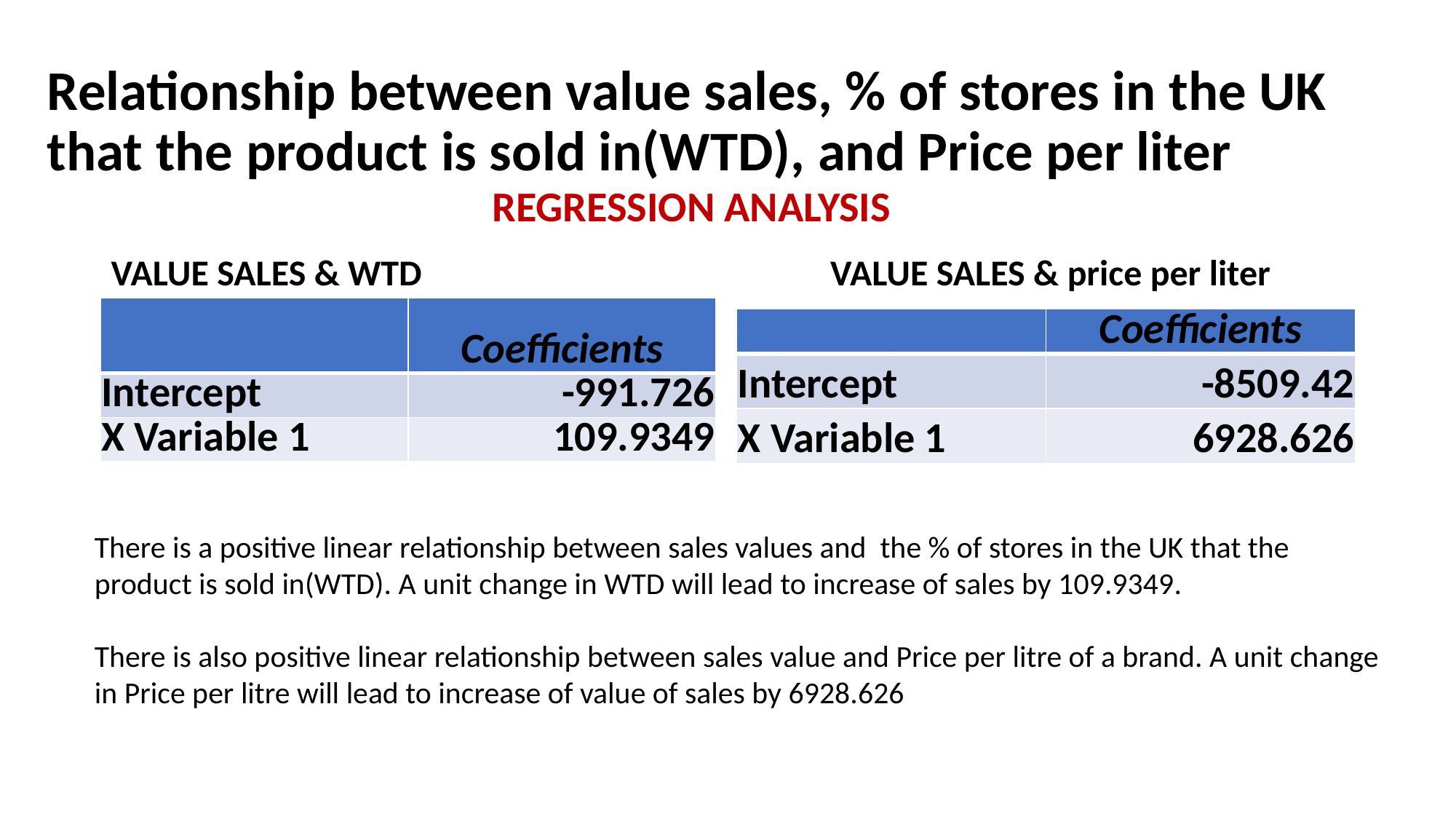

# Relationship between value sales, % of stores in the UK that the product is sold in(WTD), and Price per liter
REGRESSION ANALYSIS
VALUE SALES & WTD
VALUE SALES & price per liter
|  | Coefficients |
| --- | --- |
| Intercept | -991.726 |
| X Variable 1 | 109.9349 |
|  | Coefficients |
| --- | --- |
| Intercept | -8509.42 |
| X Variable 1 | 6928.626 |
There is a positive linear relationship between sales values and  the % of stores in the UK that the product is sold in(WTD). A unit change in WTD will lead to increase of sales by 109.9349.

There is also positive linear relationship between sales value and Price per litre of a brand. A unit change in Price per litre will lead to increase of value of sales by 6928.626